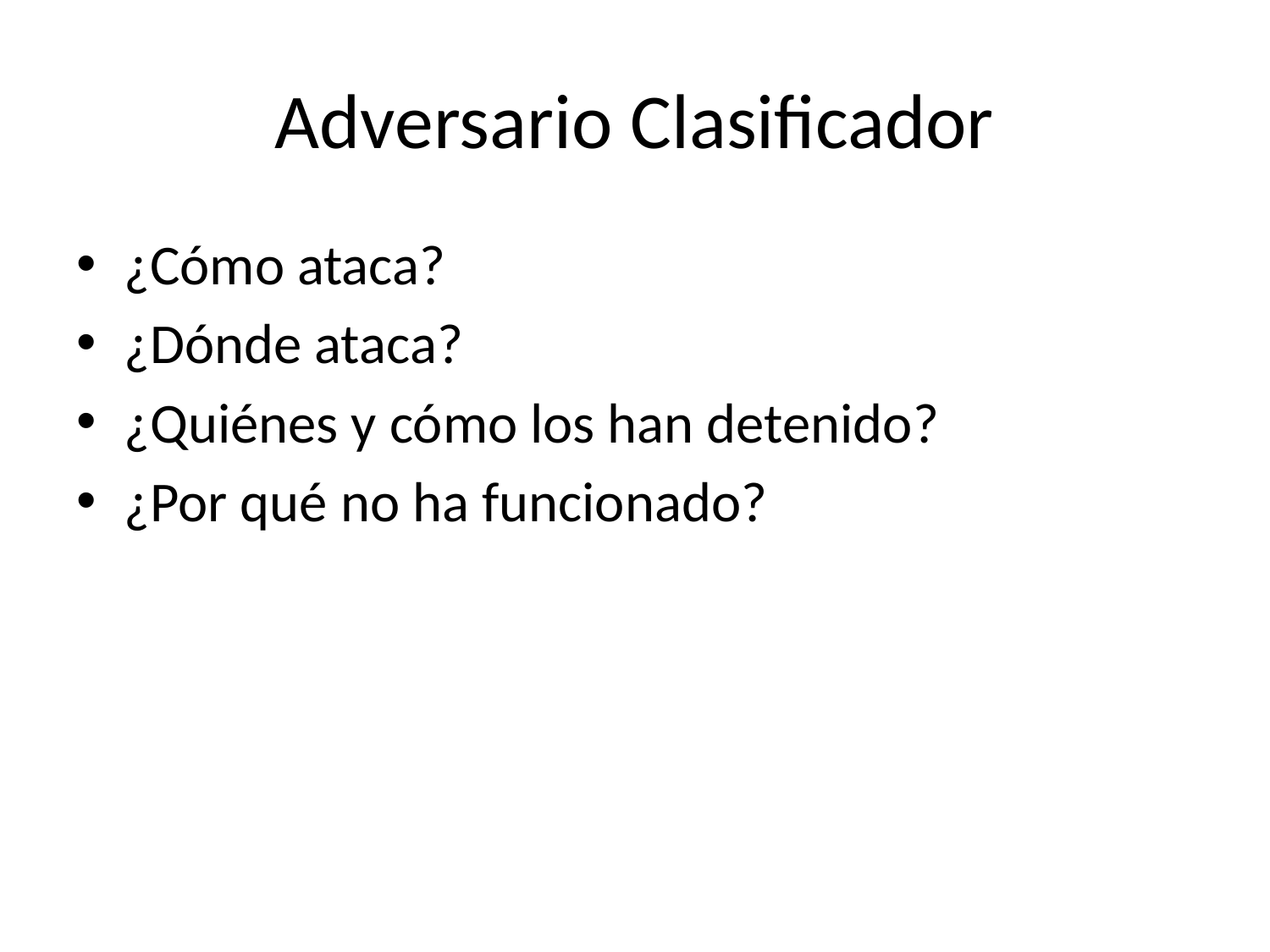

# Adversario Clasificador
¿Cómo ataca?
¿Dónde ataca?
¿Quiénes y cómo los han detenido?
¿Por qué no ha funcionado?